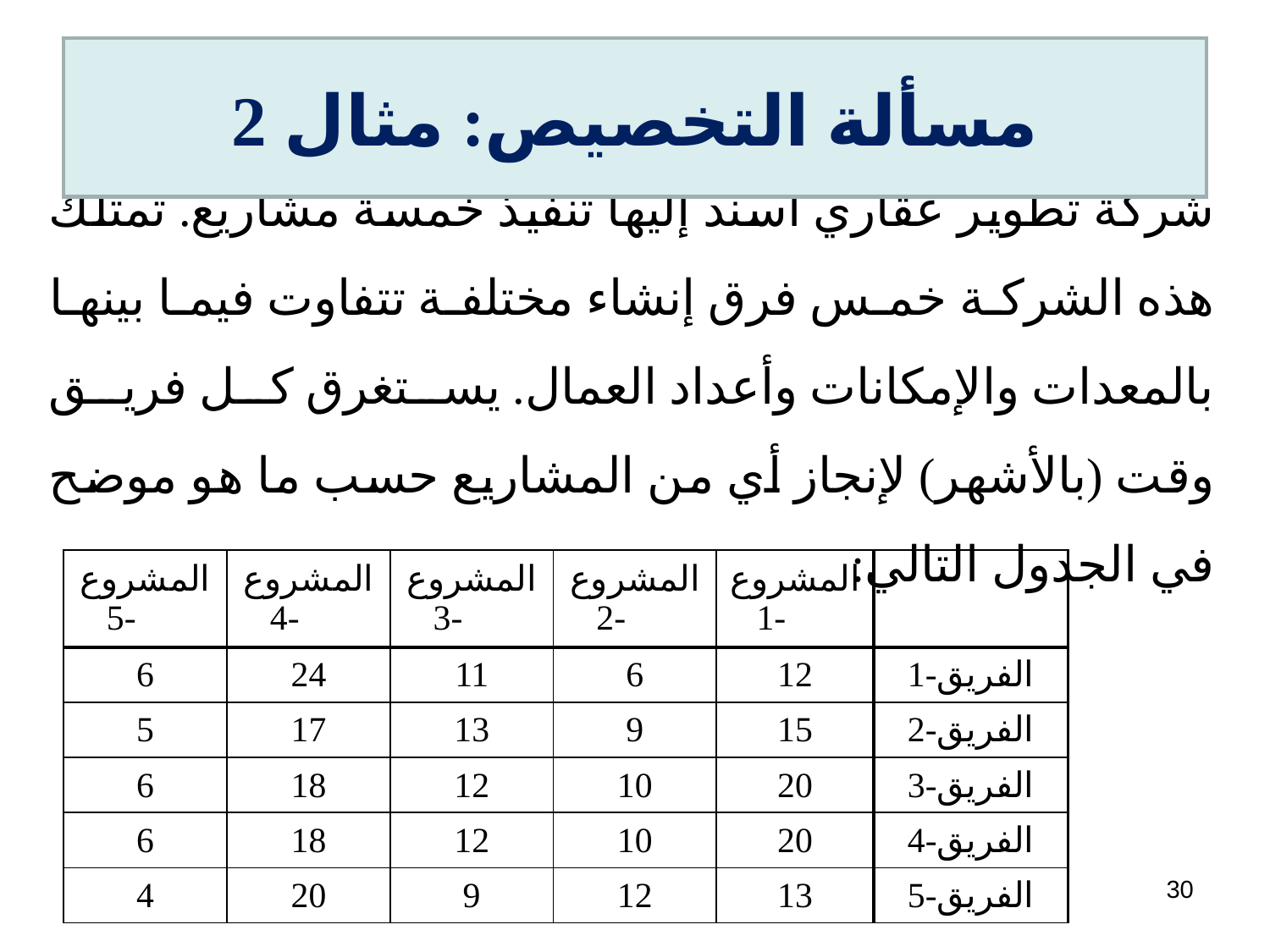

# مسألة التخصيص: مثال 2
شركة تطوير عقاري أسند إليها تنفيذ خمسة مشاريع. تمتلك هذه الشركة خمس فرق إنشاء مختلفة تتفاوت فيما بينها بالمعدات والإمكانات وأعداد العمال. يستغرق كل فريق وقت (بالأشهر) لإنجاز أي من المشاريع حسب ما هو موضح في الجدول التالي:
| المشروع-5 | المشروع-4 | المشروع-3 | المشروع-2 | المشروع-1 |  |
| --- | --- | --- | --- | --- | --- |
| 6 | 24 | 11 | 6 | 12 | الفريق-1 |
| 5 | 17 | 13 | 9 | 15 | الفريق-2 |
| 6 | 18 | 12 | 10 | 20 | الفريق-3 |
| 6 | 18 | 12 | 10 | 20 | الفريق-4 |
| 4 | 20 | 9 | 12 | 13 | الفريق-5 |
30